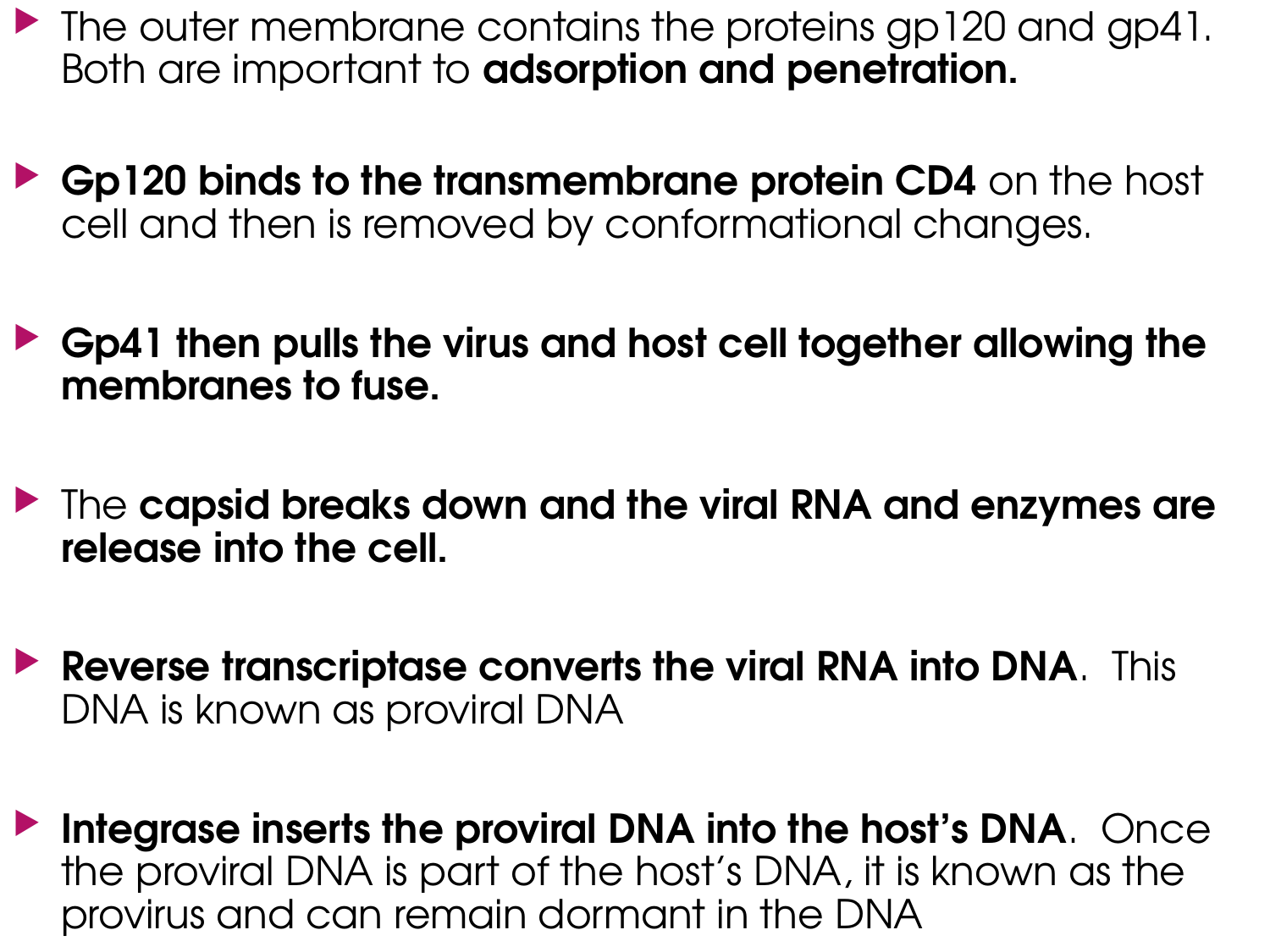

The outer membrane contains the proteins gp120 and gp41.  Both are important to adsorption and penetration.

Gp120 binds to the transmembrane protein CD4 on the host cell and then is removed by conformational changes.

Gp41 then pulls the virus and host cell together allowing the membranes to fuse.

The capsid breaks down and the viral RNA and enzymes are release into the cell.

Reverse transcriptase converts the viral RNA into DNA.  This DNA is known as proviral DNA

Integrase inserts the proviral DNA into the host’s DNA.  Once the proviral DNA is part of the host’s DNA, it is known as the provirus and can remain dormant in the DNA